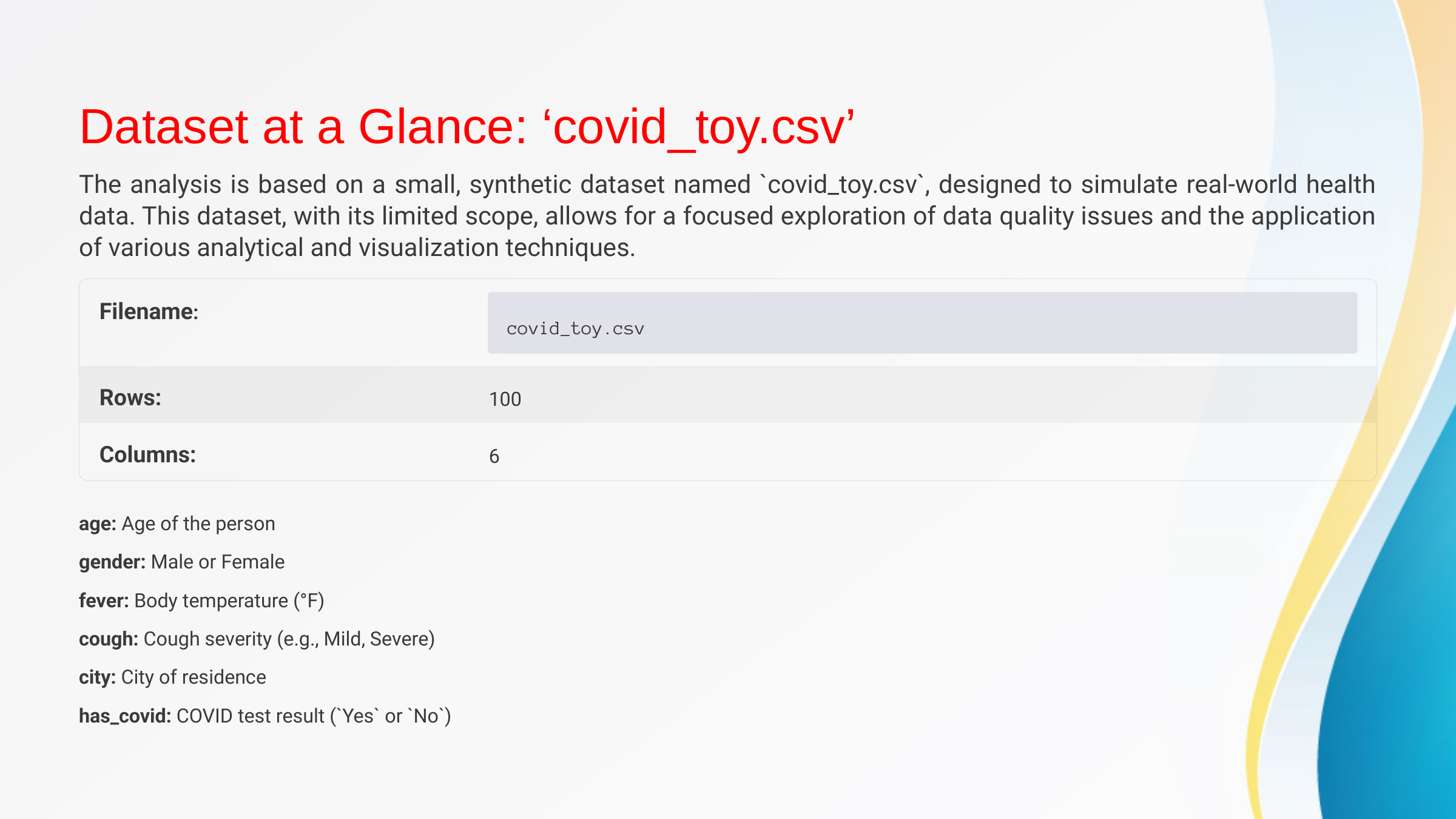

Dataset at a Glance: ‘covid_toy.csv’
The analysis is based on a small, synthetic dataset named `covid_toy.csv`, designed to simulate real-world health data. This dataset, with its limited scope, allows for a focused exploration of data quality issues and the application of various analytical and visualization techniques.

Filename:

covid_toy.csv

Rows:
100

Columns:
6
age: Age of the person
gender: Male or Female
fever: Body temperature (°F)
cough: Cough severity (e.g., Mild, Severe)
city: City of residence
has_covid: COVID test result (`Yes` or `No`)